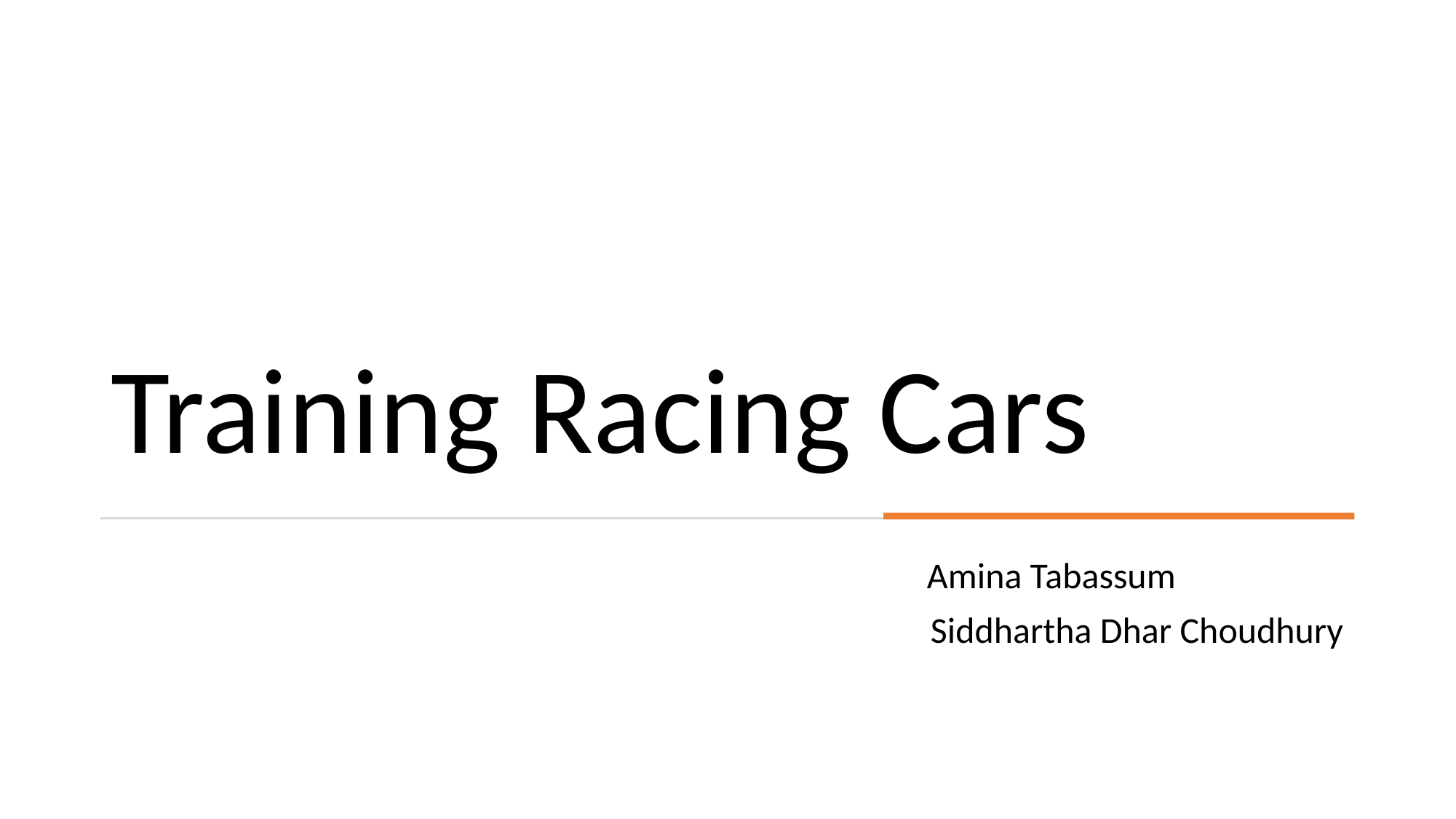

# Training Racing Cars

    Amina Tabassum
Siddhartha Dhar Choudhury